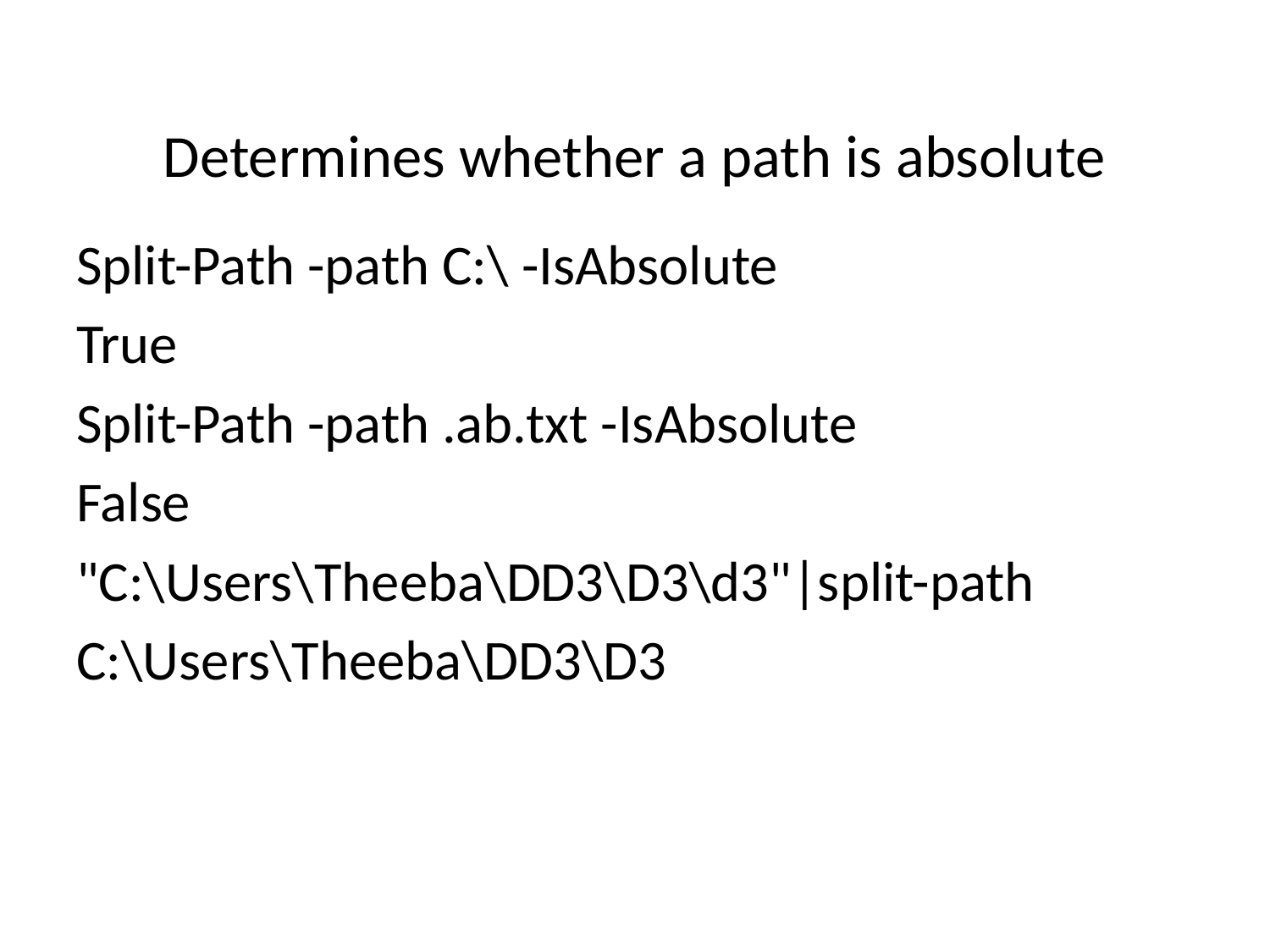

# Determines whether a path is absolute
Split-Path -path C:\ -IsAbsolute
True
Split-Path -path .ab.txt -IsAbsolute
False
"C:\Users\Theeba\DD3\D3\d3"|split-path
C:\Users\Theeba\DD3\D3